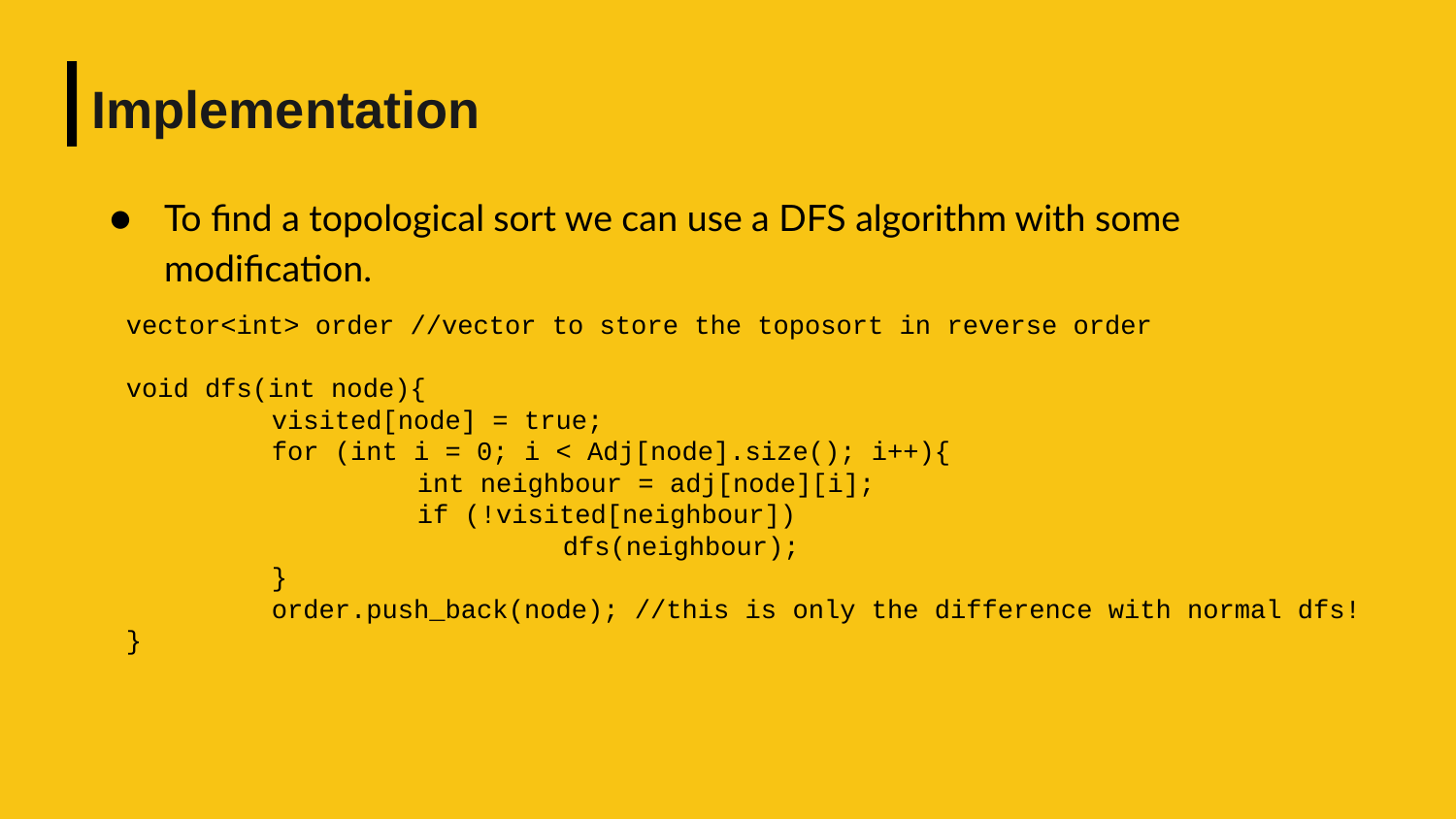

# Implementation
To find a topological sort we can use a DFS algorithm with some modification.
vector<int> order //vector to store the toposort in reverse order

void dfs(int node){
	visited[node] = true;
	for (int i = 0; i < Adj[node].size(); i++){
		int neighbour = adj[node][i];
		if (!visited[neighbour])
			dfs(neighbour);
	}
	order.push_back(node); //this is only the difference with normal dfs!
}